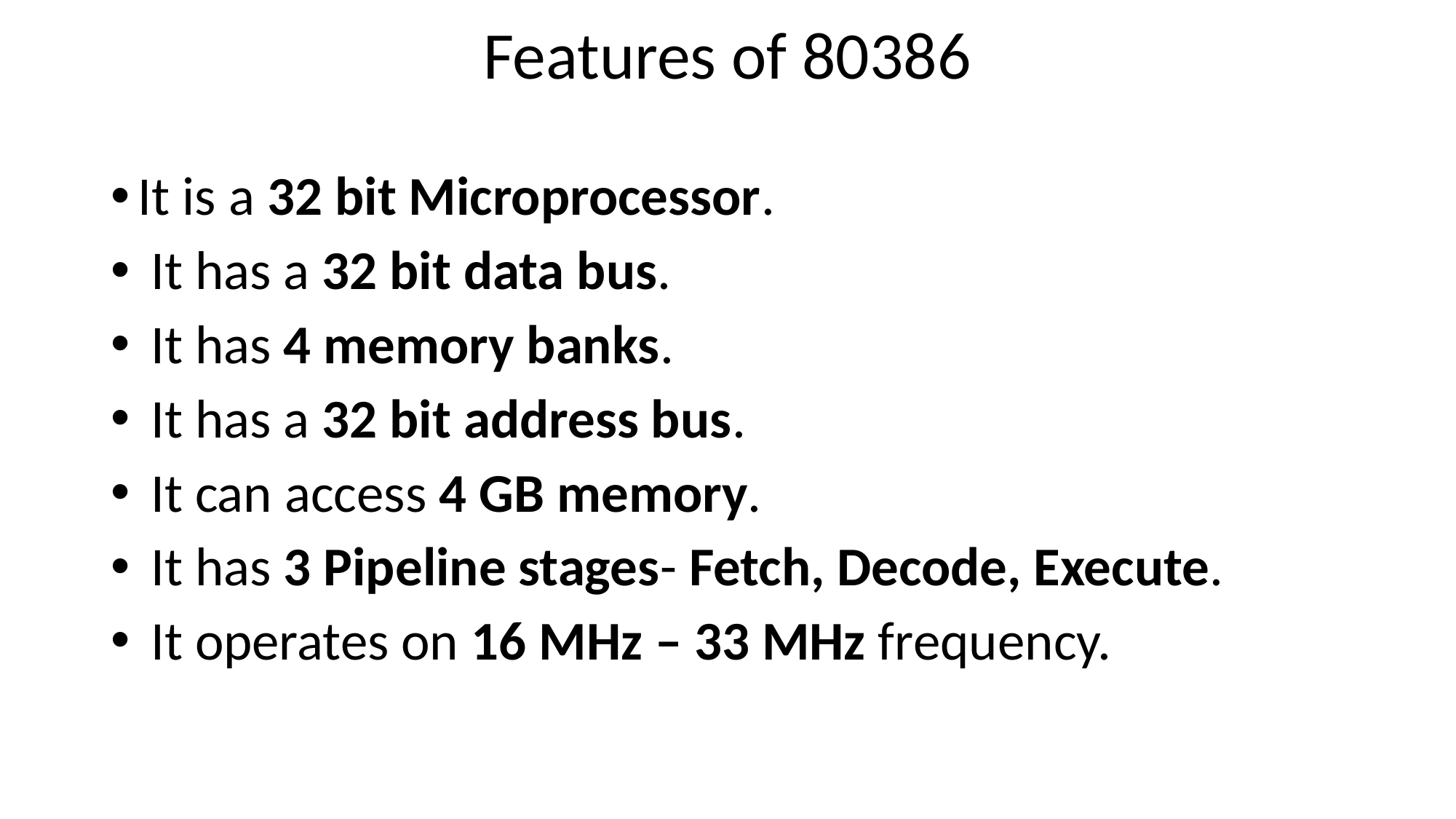

# Features of 80386
It is a 32 bit Microprocessor.
 It has a 32 bit data bus.
 It has 4 memory banks.
 It has a 32 bit address bus.
 It can access 4 GB memory.
 It has 3 Pipeline stages- Fetch, Decode, Execute.
 It operates on 16 MHz – 33 MHz frequency.